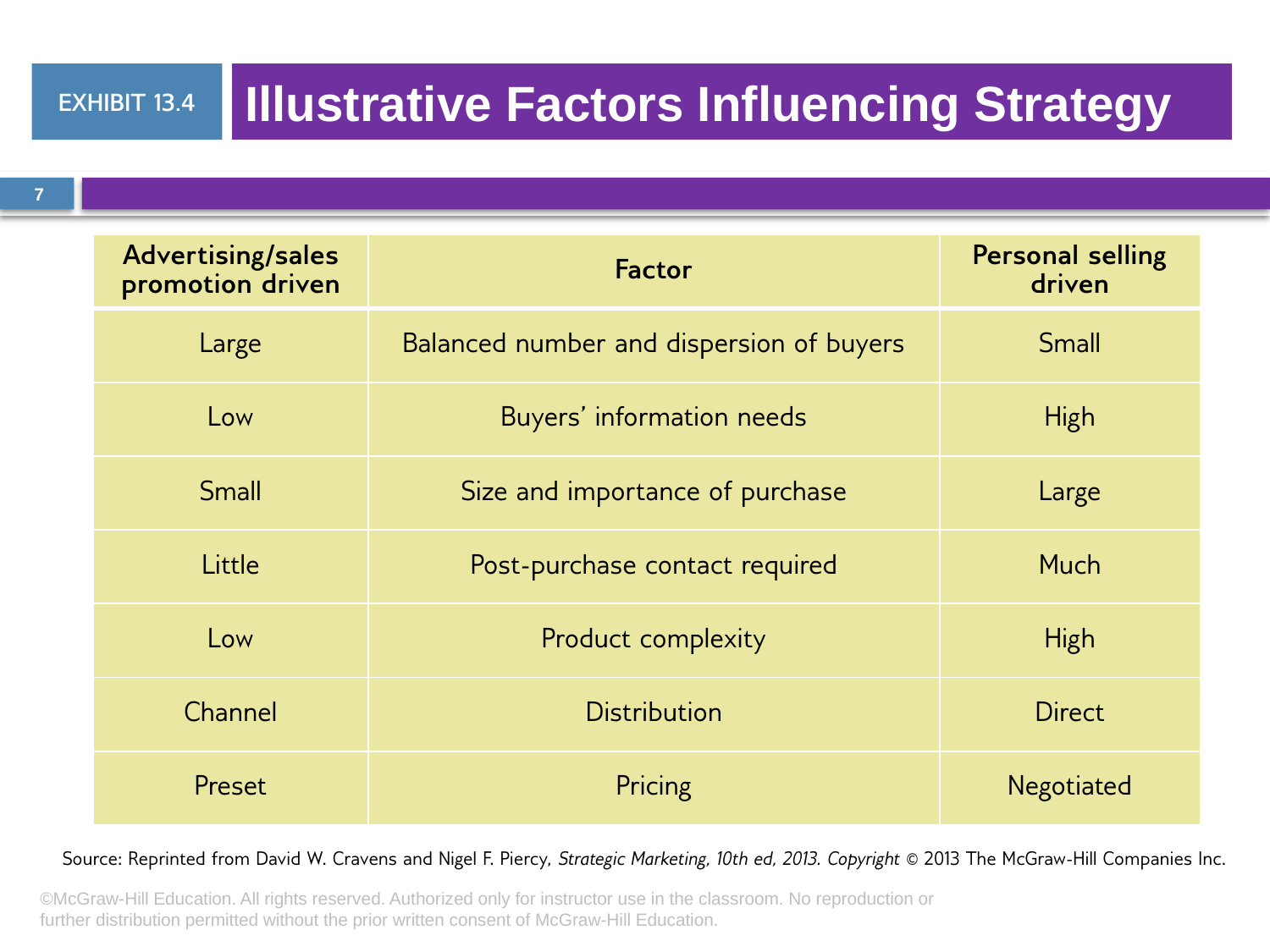

# Illustrative Factors Influencing Strategy
EXHIBIT 13.4
7
| Advertising/sales promotion driven | Factor | Personal selling driven |
| --- | --- | --- |
| Large | Balanced number and dispersion of buyers | Small |
| Low | Buyers’ information needs | High |
| Small | Size and importance of purchase | Large |
| Little | Post-purchase contact required | Much |
| Low | Product complexity | High |
| Channel | Distribution | Direct |
| Preset | Pricing | Negotiated |
Source: Reprinted from David W. Cravens and Nigel F. Piercy, Strategic Marketing, 10th ed, 2013. Copyright © 2013 The McGraw-Hill Companies Inc.
©McGraw-Hill Education. All rights reserved. Authorized only for instructor use in the classroom. No reproduction or further distribution permitted without the prior written consent of McGraw-Hill Education.